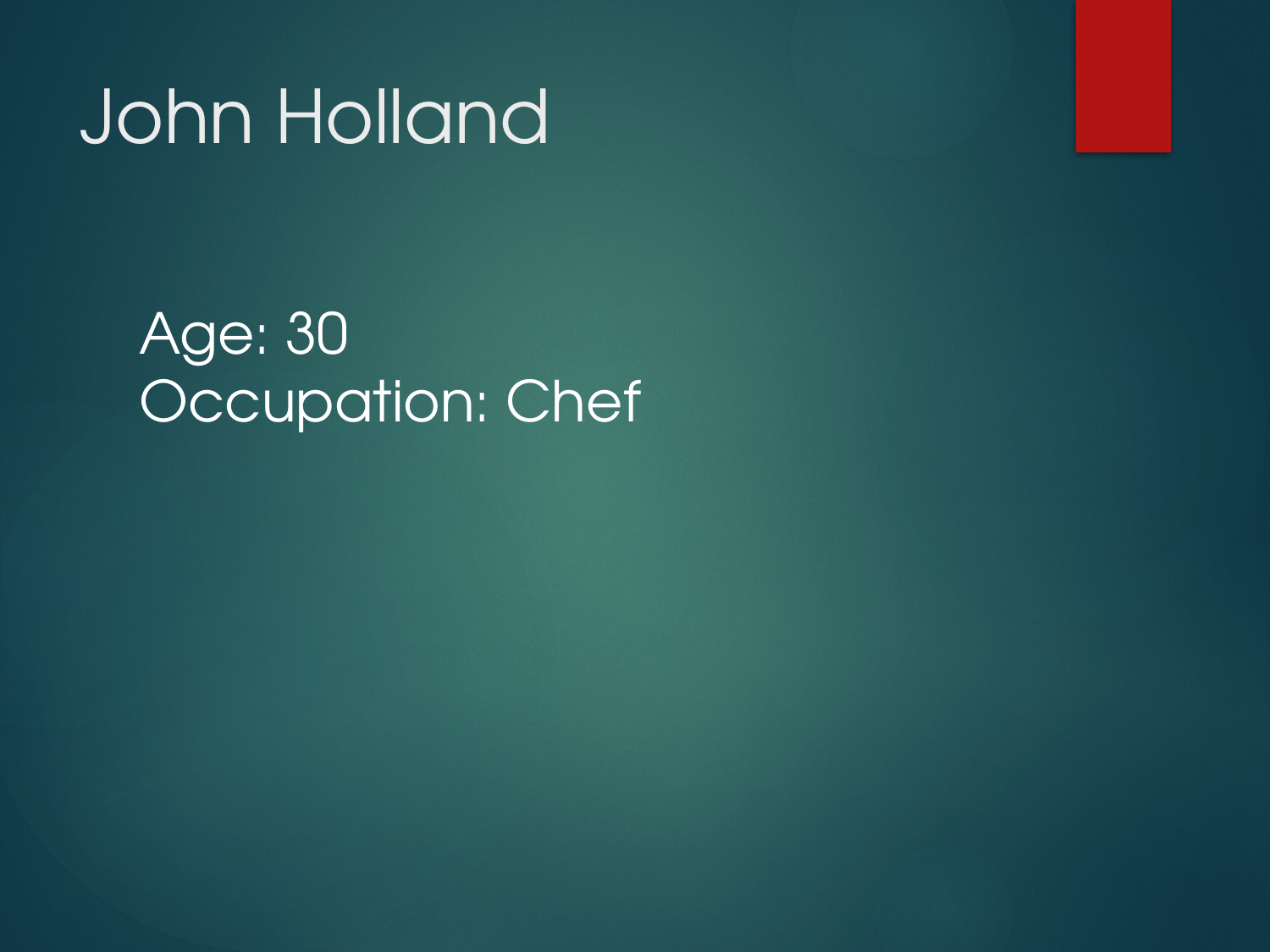

# John Holland

Age: 30
Occupation: Chef